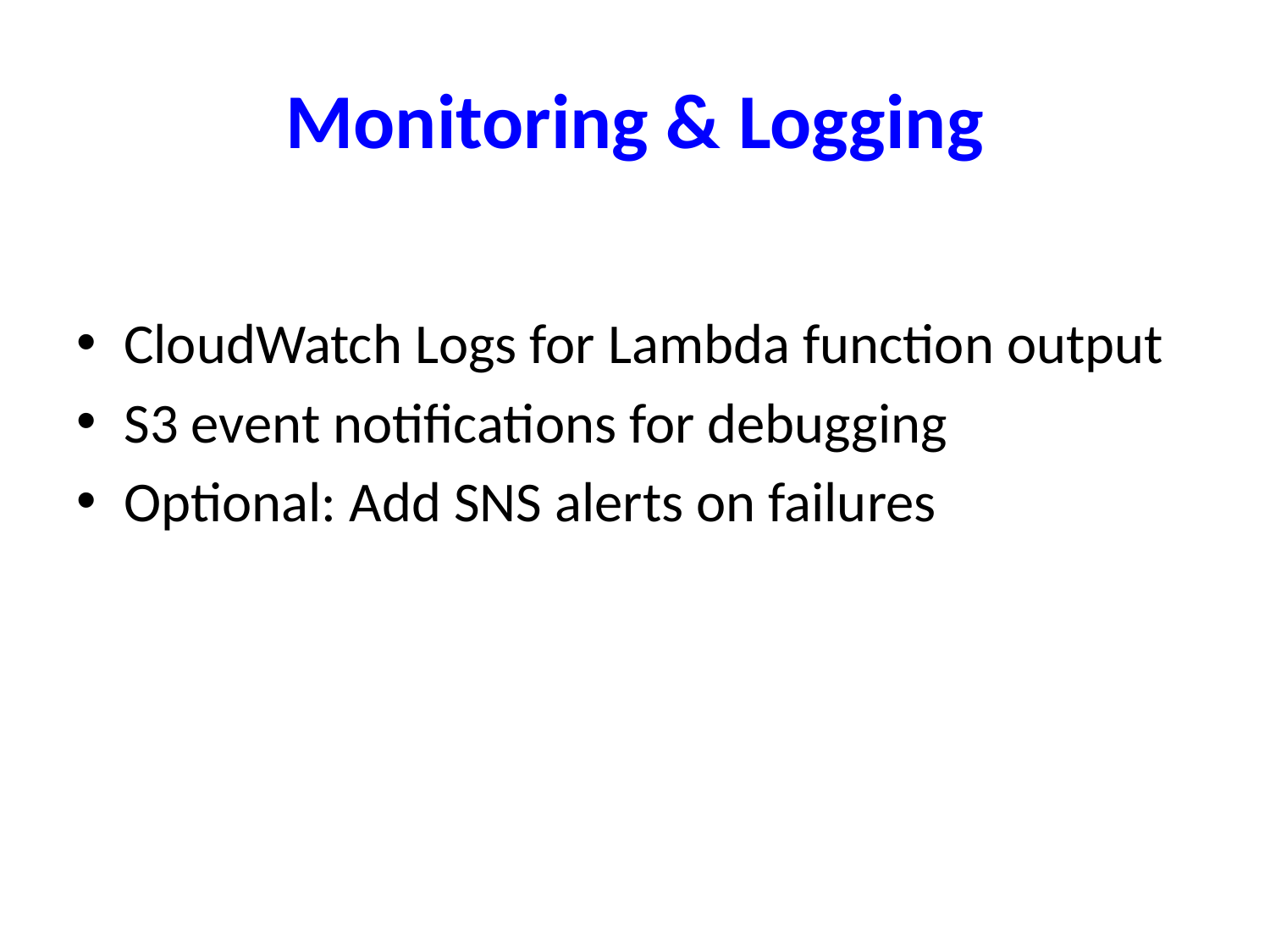

# Monitoring & Logging

CloudWatch Logs for Lambda function output
S3 event notifications for debugging
Optional: Add SNS alerts on failures